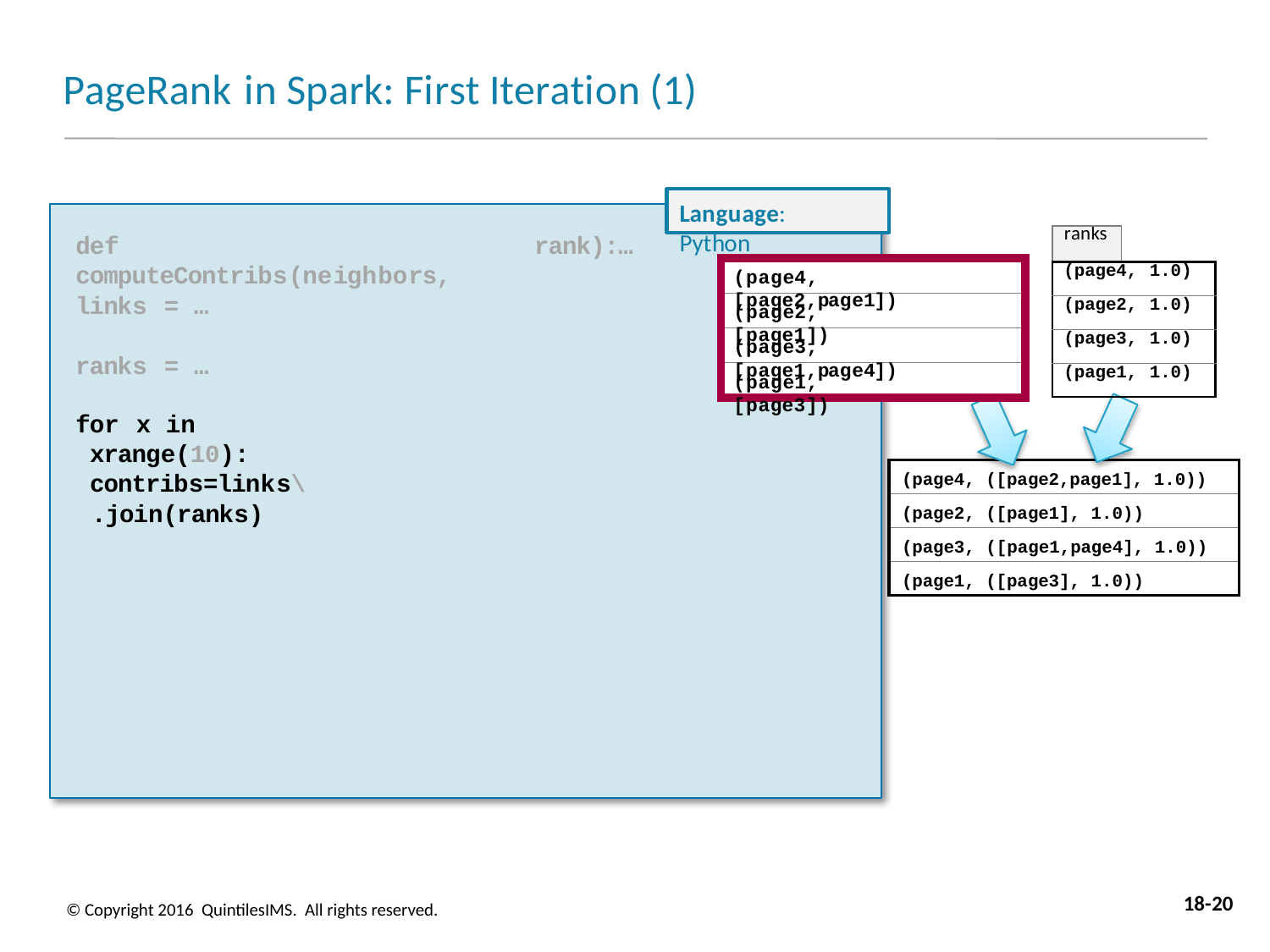

# PageRank in Spark: First Iteration (1)

links

Language: Python

| ranks |  |  |
| --- | --- | --- |
| (page4, |  | 1.0) |
| (page2, |  | 1.0) |
| (page3, |  | 1.0) |
| (page1, |  | 1.0) |
def computeContribs(neighbors,
rank):…

(page4, [page2,page1])
links = …

(page2, [page1])

(page3, [page1,page4])
ranks = …

(page1, [page3])

for x in xrange(10): contribs=links\
.join(ranks)

(page4, ([page2,page1], 1.0))

(page2, ([page1], 1.0))

(page3, ([page1,page4], 1.0))

(page1, ([page3], 1.0))

18-20
© Copyright 2016  QuintilesIMS.  All rights reserved.